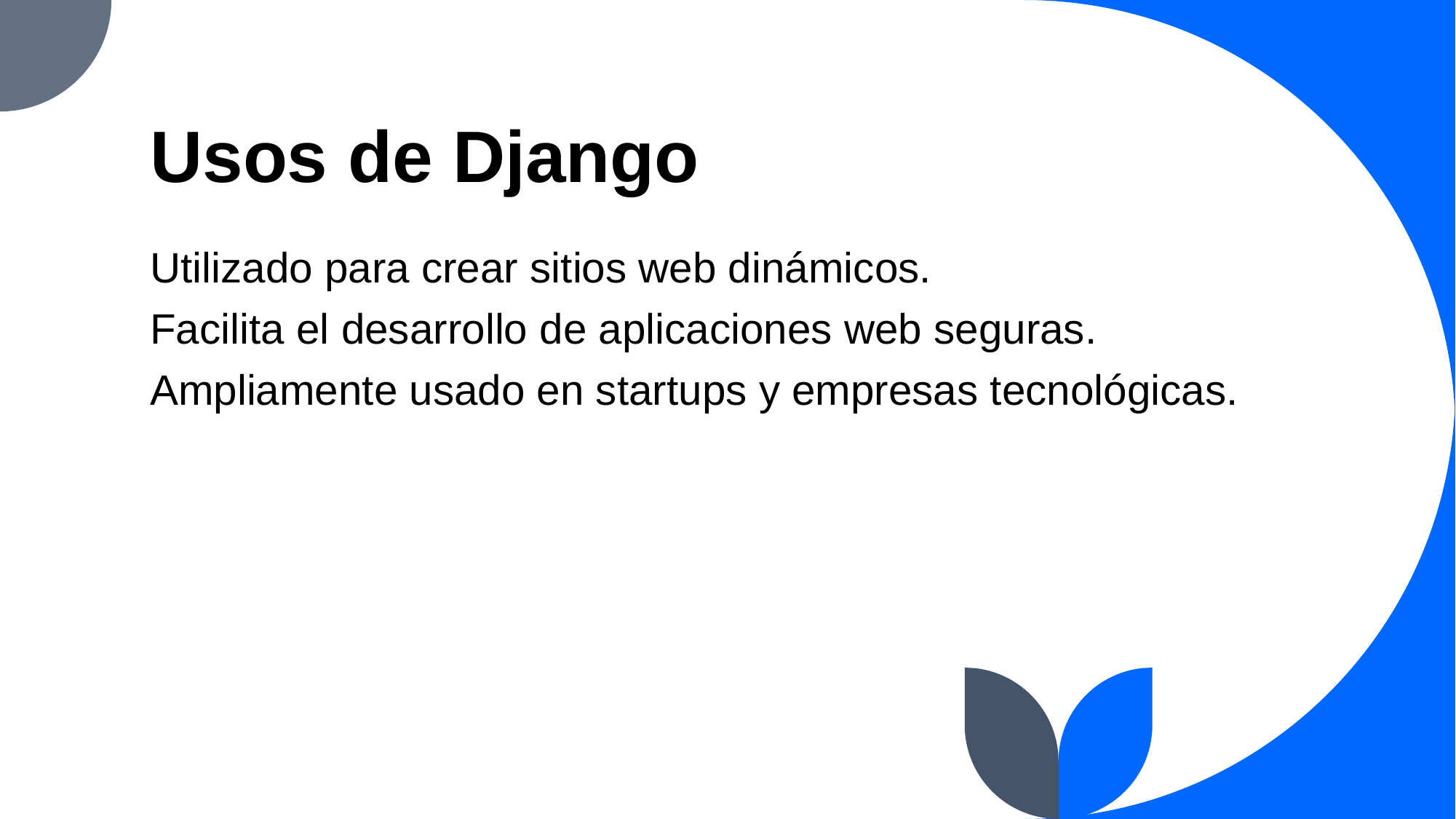

# Usos de Django
Utilizado para crear sitios web dinámicos.
Facilita el desarrollo de aplicaciones web seguras.
Ampliamente usado en startups y empresas tecnológicas.